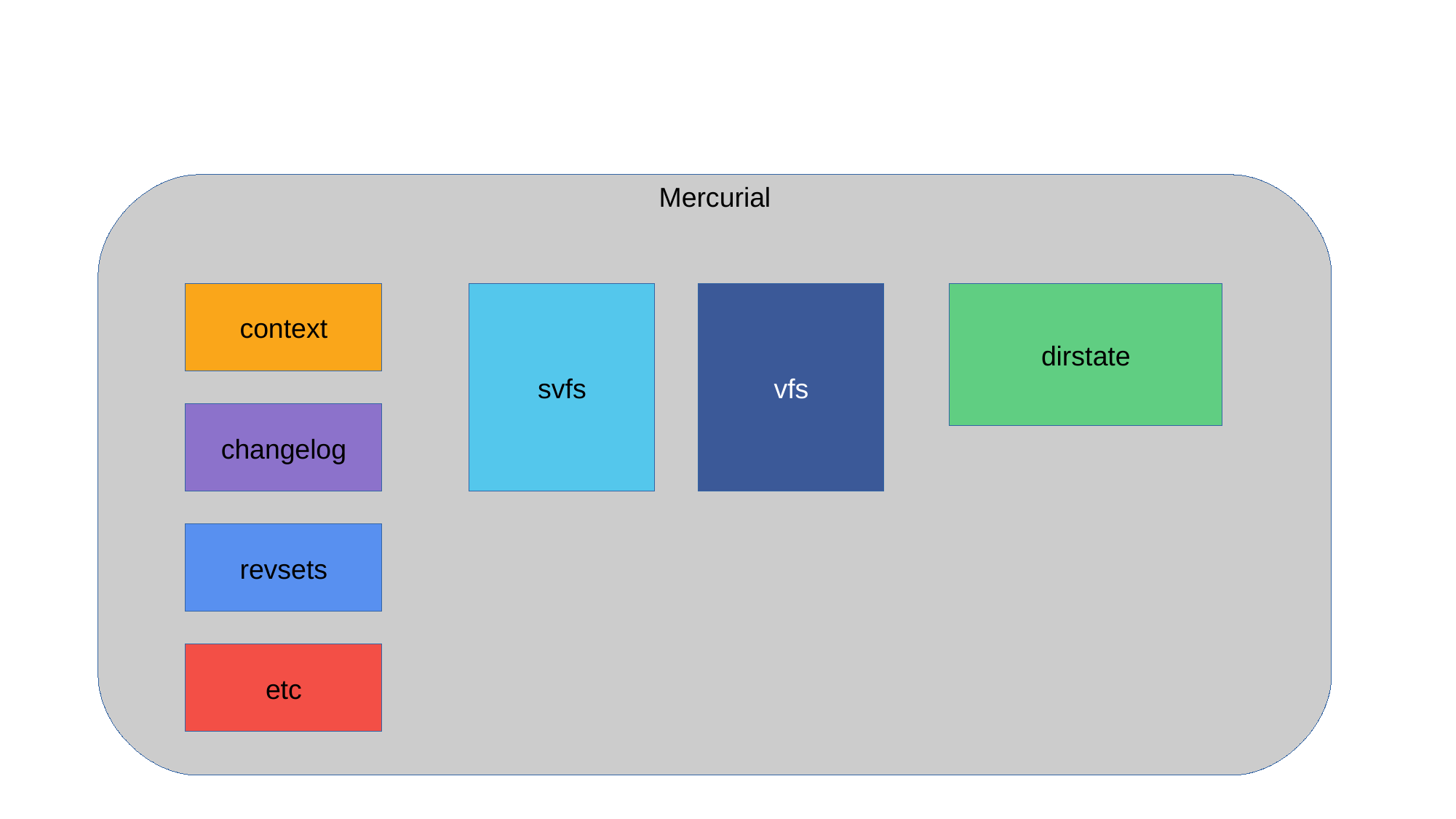

Mercurial
context
svfs
vfs
dirstate
changelog
revsets
etc